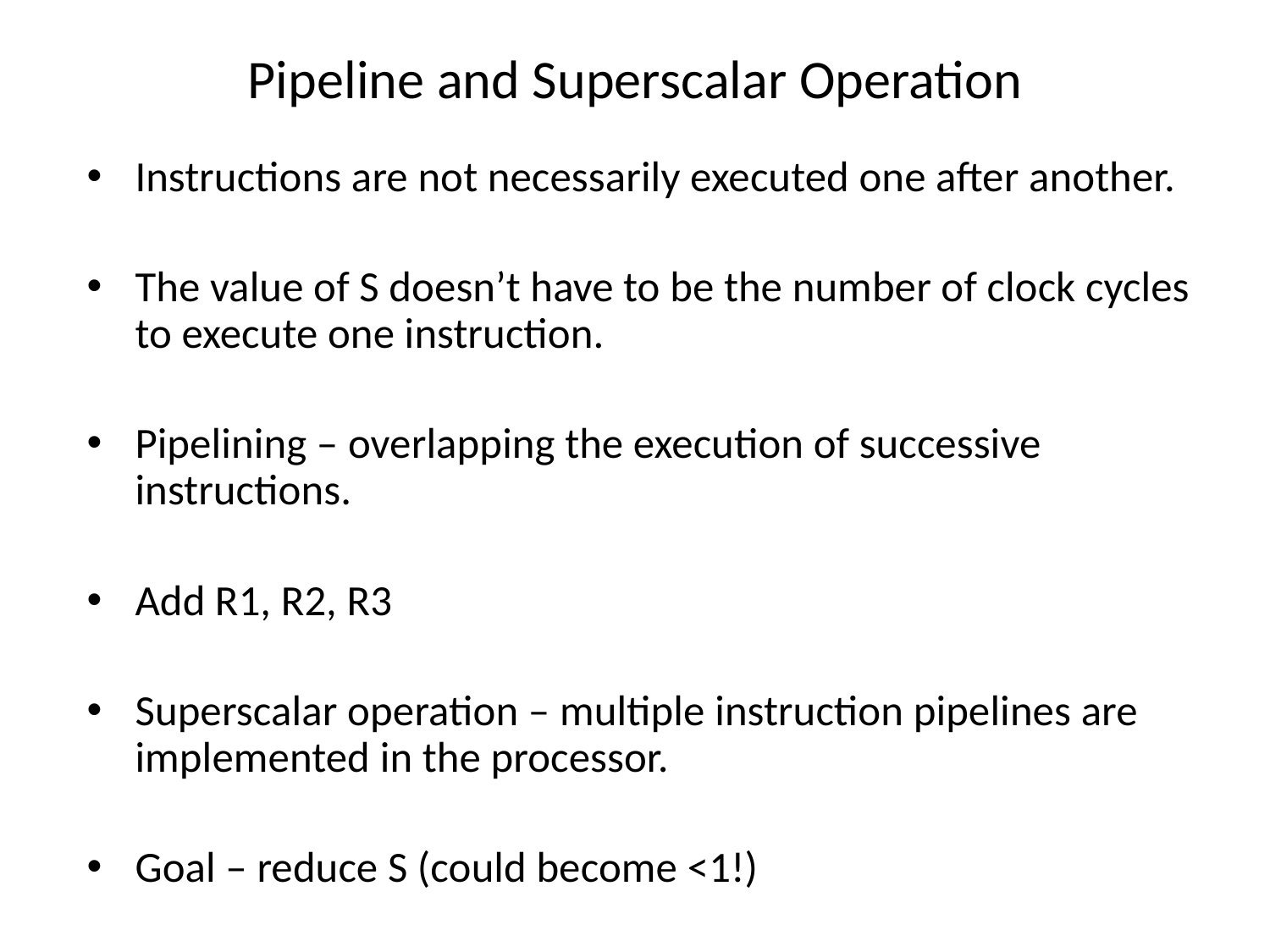

# Pipeline and Superscalar Operation
Instructions are not necessarily executed one after another.

The value of S doesn’t have to be the number of clock cycles to execute one instruction.

Pipelining – overlapping the execution of successive instructions.

Add R1, R2, R3

Superscalar operation – multiple instruction pipelines are implemented in the processor.

Goal – reduce S (could become <1!)